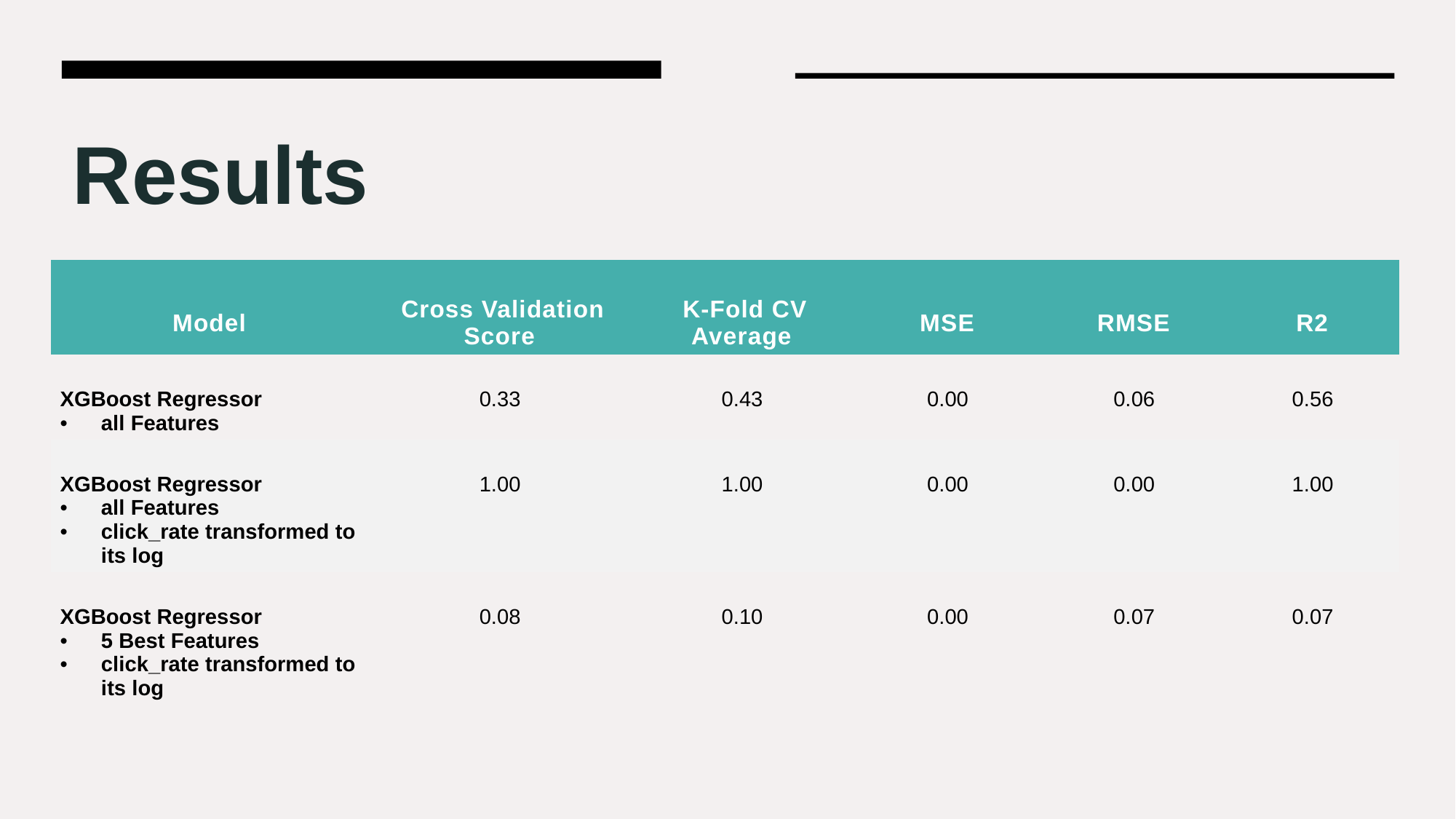

# Results
| Model | Cross Validation Score | K-Fold CV Average | MSE | RMSE | R2 |
| --- | --- | --- | --- | --- | --- |
| XGBoost Regressor    all Features | 0.33 | 0.43 | 0.00 | 0.06 | 0.56 |
| XGBoost Regressor    all Features   click\_rate transformed to its log | 1.00 | 1.00 | 0.00 | 0.00 | 1.00 |
| XGBoost Regressor   5 Best Features  click\_rate transformed to its log | 0.08 | 0.10 | 0.00 | 0.07 | 0.07 |